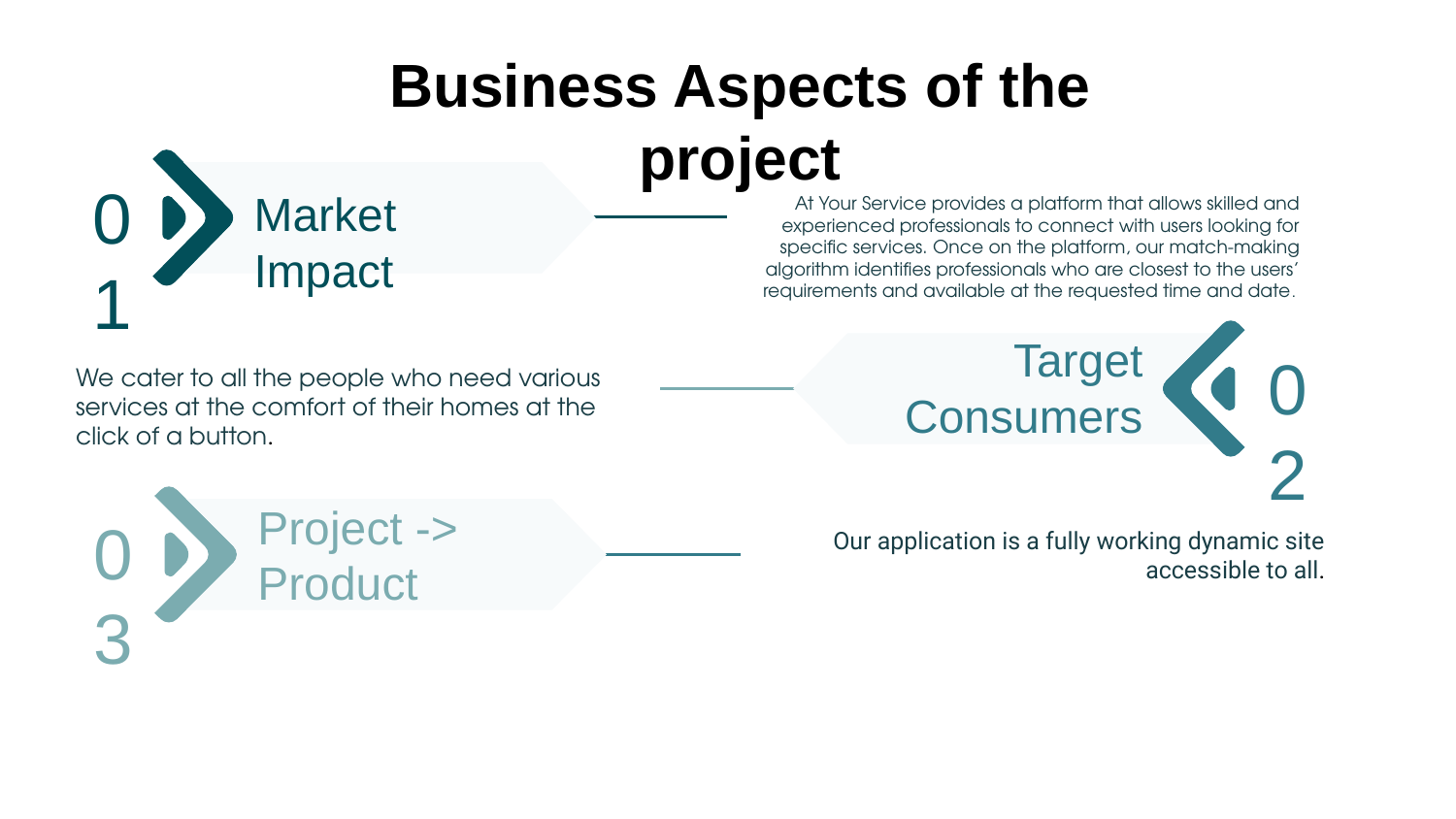

# Business Aspects of the project

01
Market Impact
At Your Service provides a platform that allows skilled and experienced professionals to connect with users looking for specific services. Once on the platform, our match-making algorithm identifies professionals who are closest to the users’ requirements and available at the requested time and date.
Target Consumers

02
We cater to all the people who need various services at the comfort of their homes at the click of a button.
Project -> Product

03
Our application is a fully working dynamic site accessible to all.